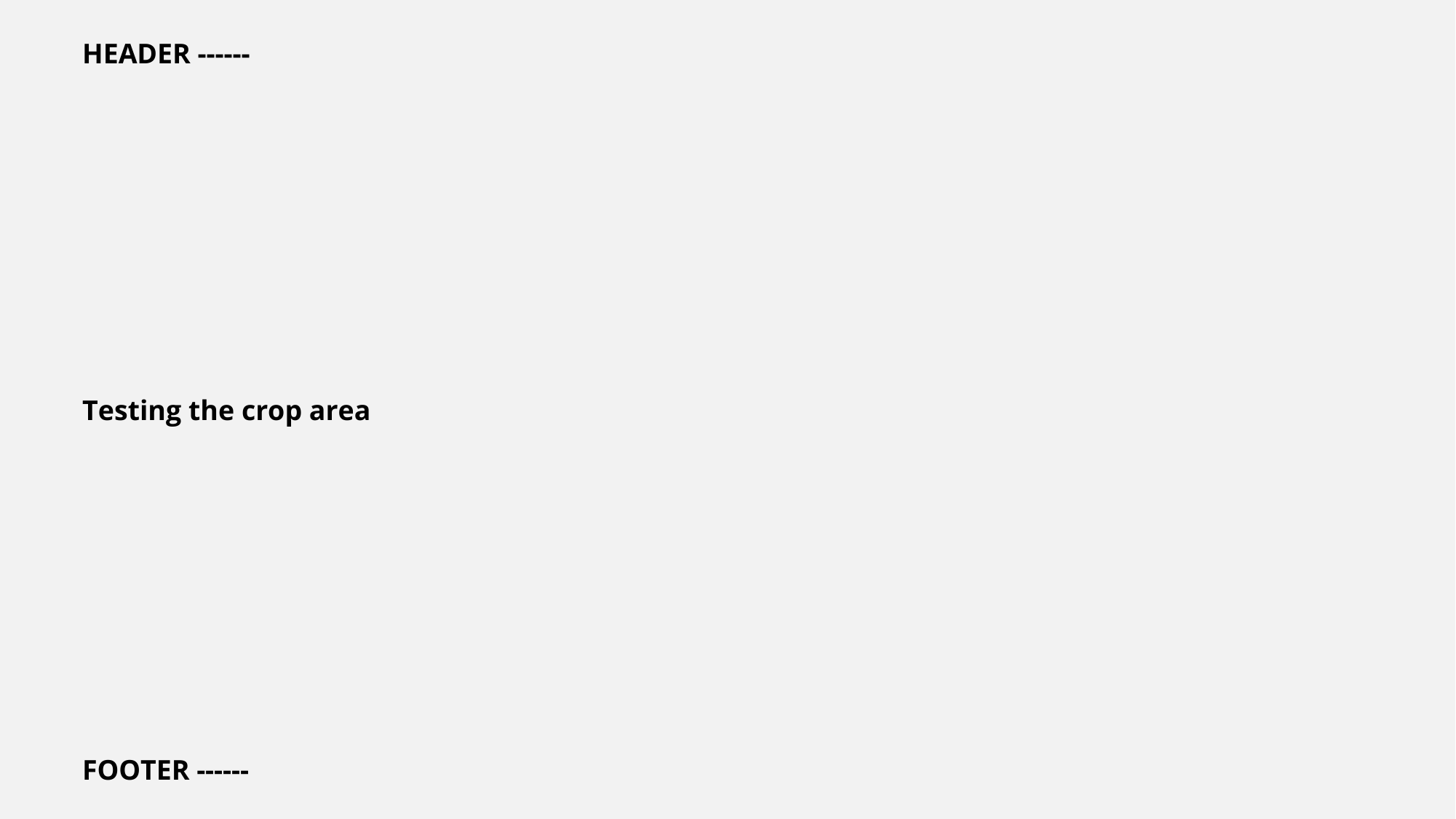

HEADER ------
Testing the crop area
FOOTER ------